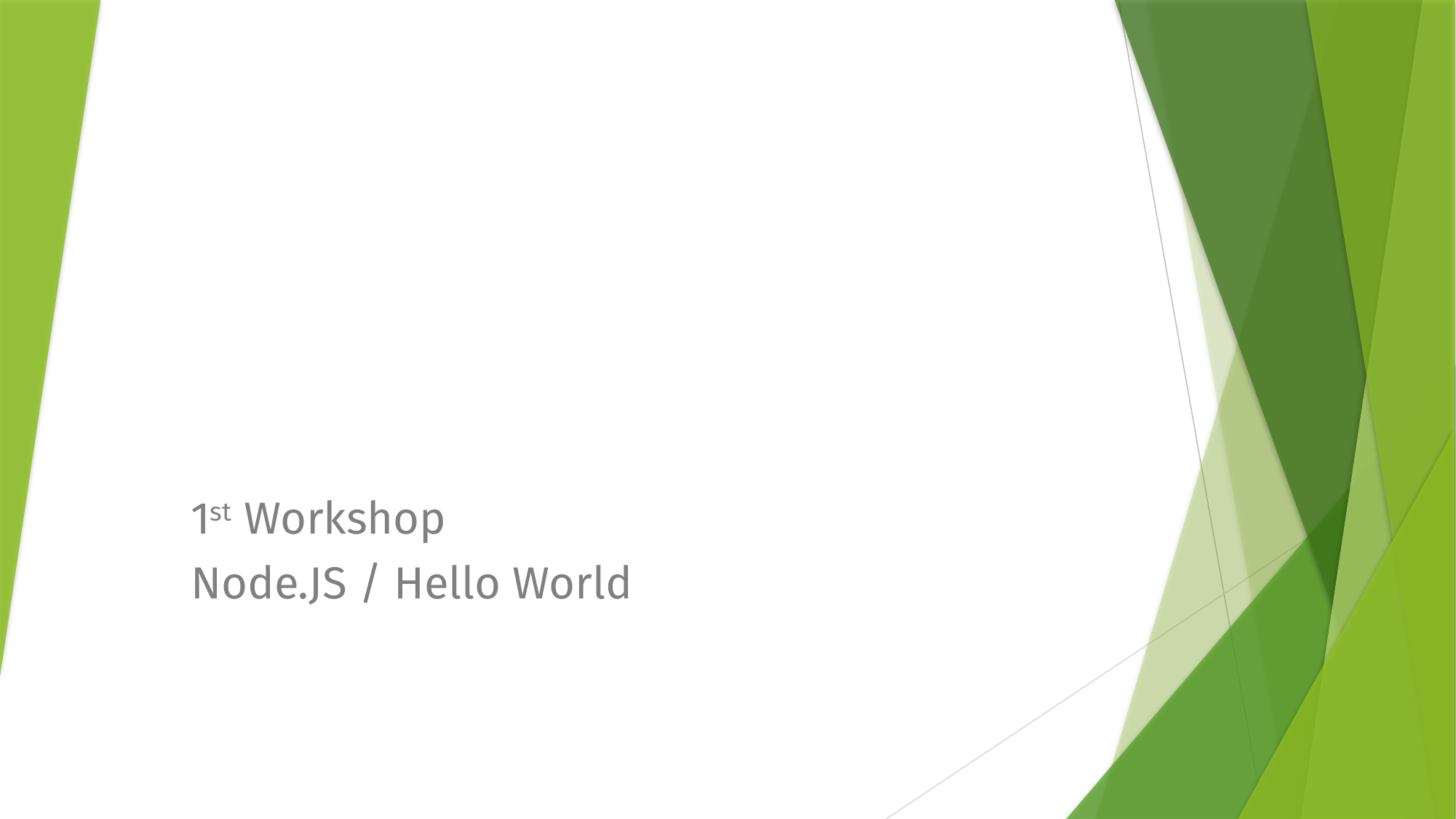

#
1st Workshop
Node.JS / Hello World